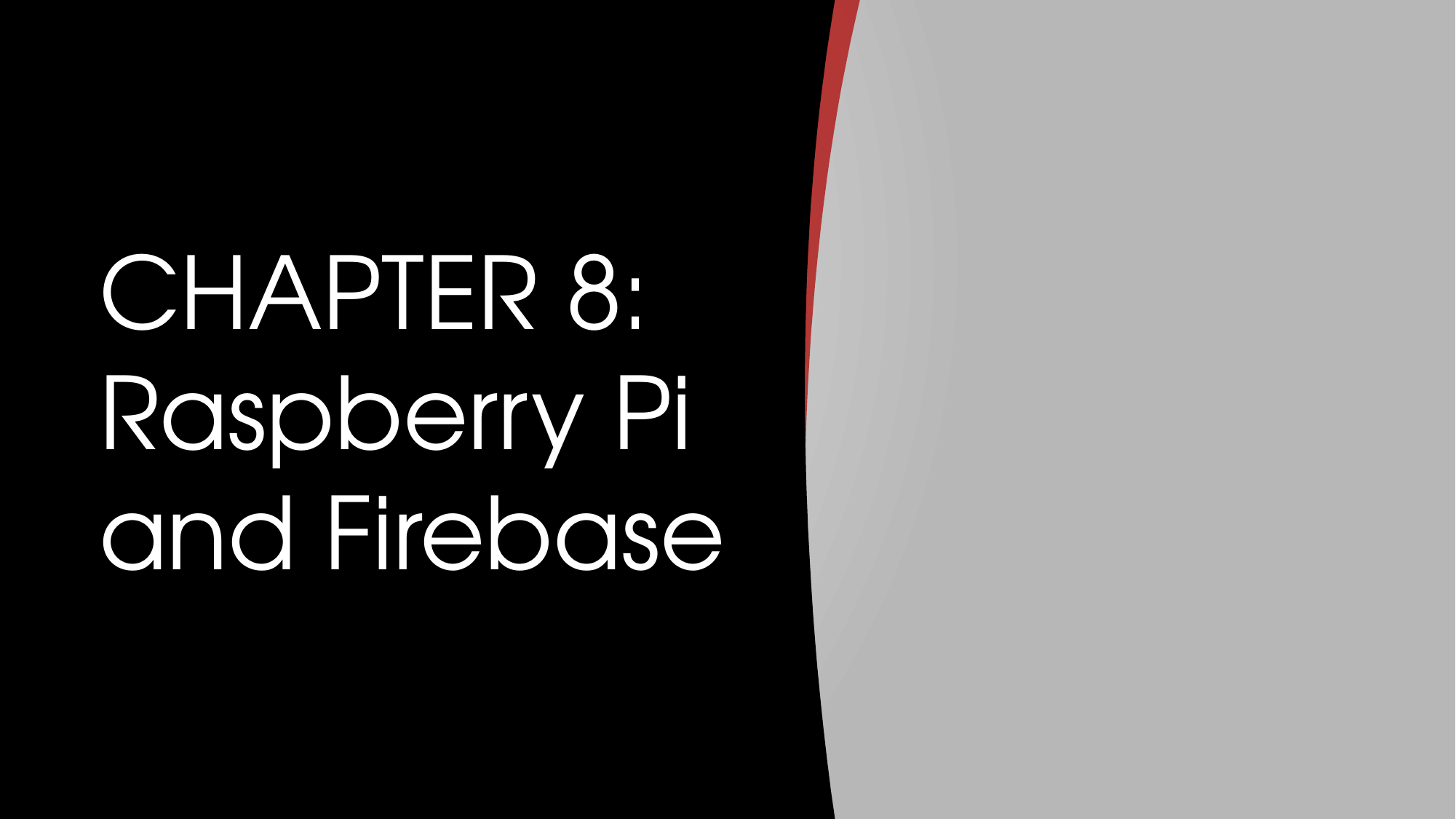

# CHAPTER 8: Raspberry Pi and Firebase